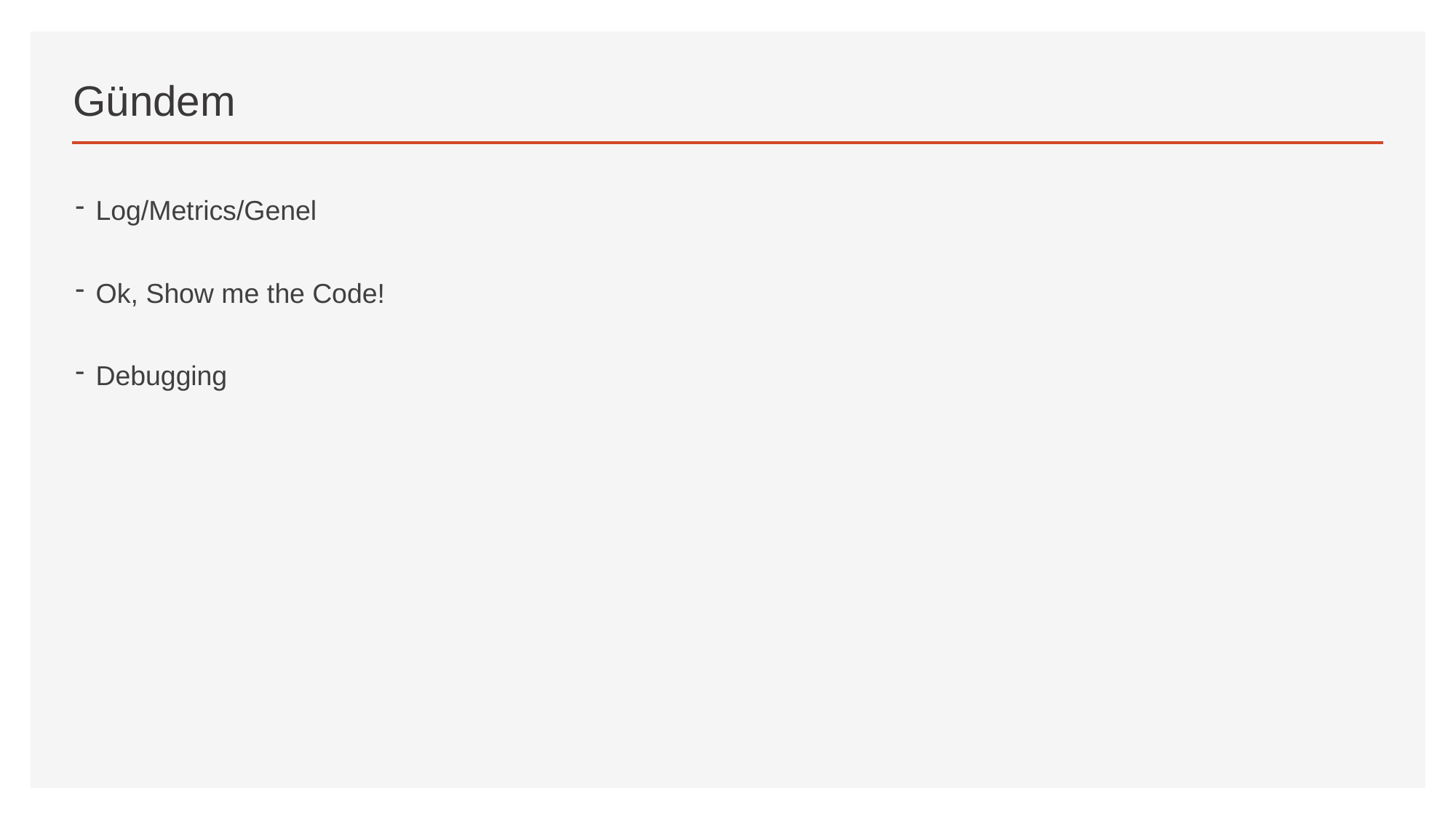

# Gündem
Log/Metrics/Genel
Ok, Show me the Code!
Debugging